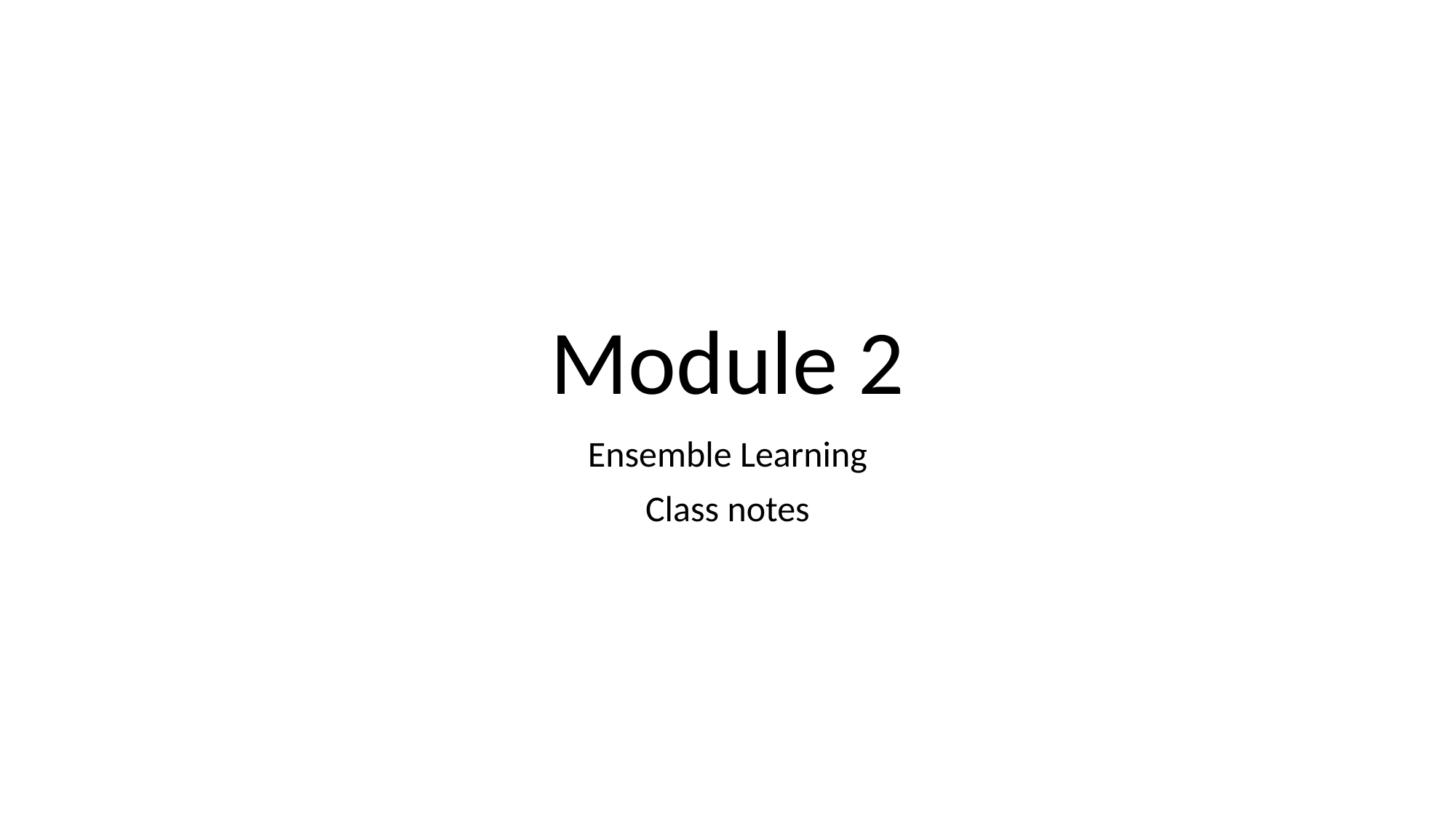

# Module 2
Ensemble Learning
Class notes